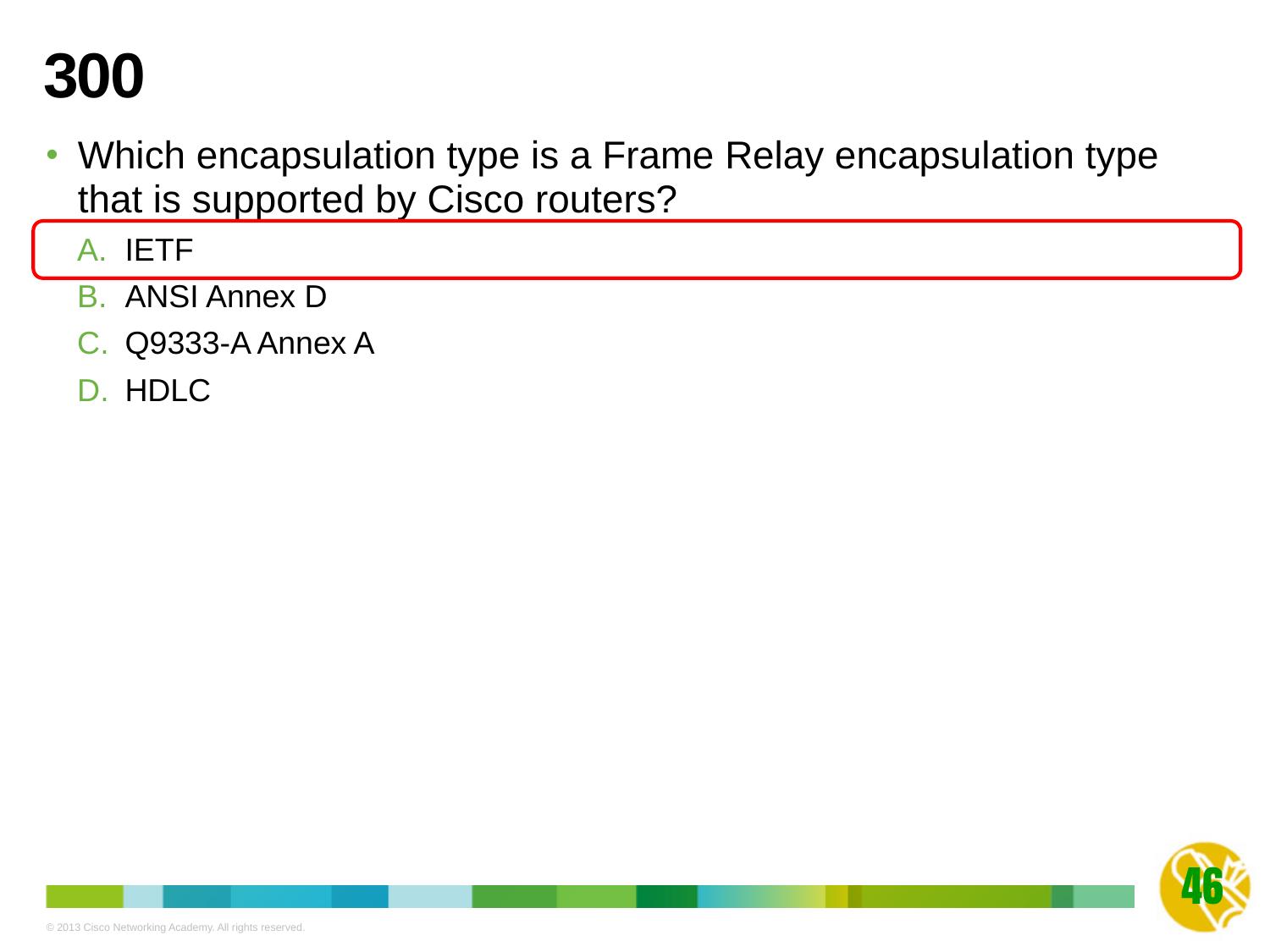

# 300
Which encapsulation type is a Frame Relay encapsulation type that is supported by Cisco routers?
IETF
ANSI Annex D
Q9333-A Annex A
HDLC